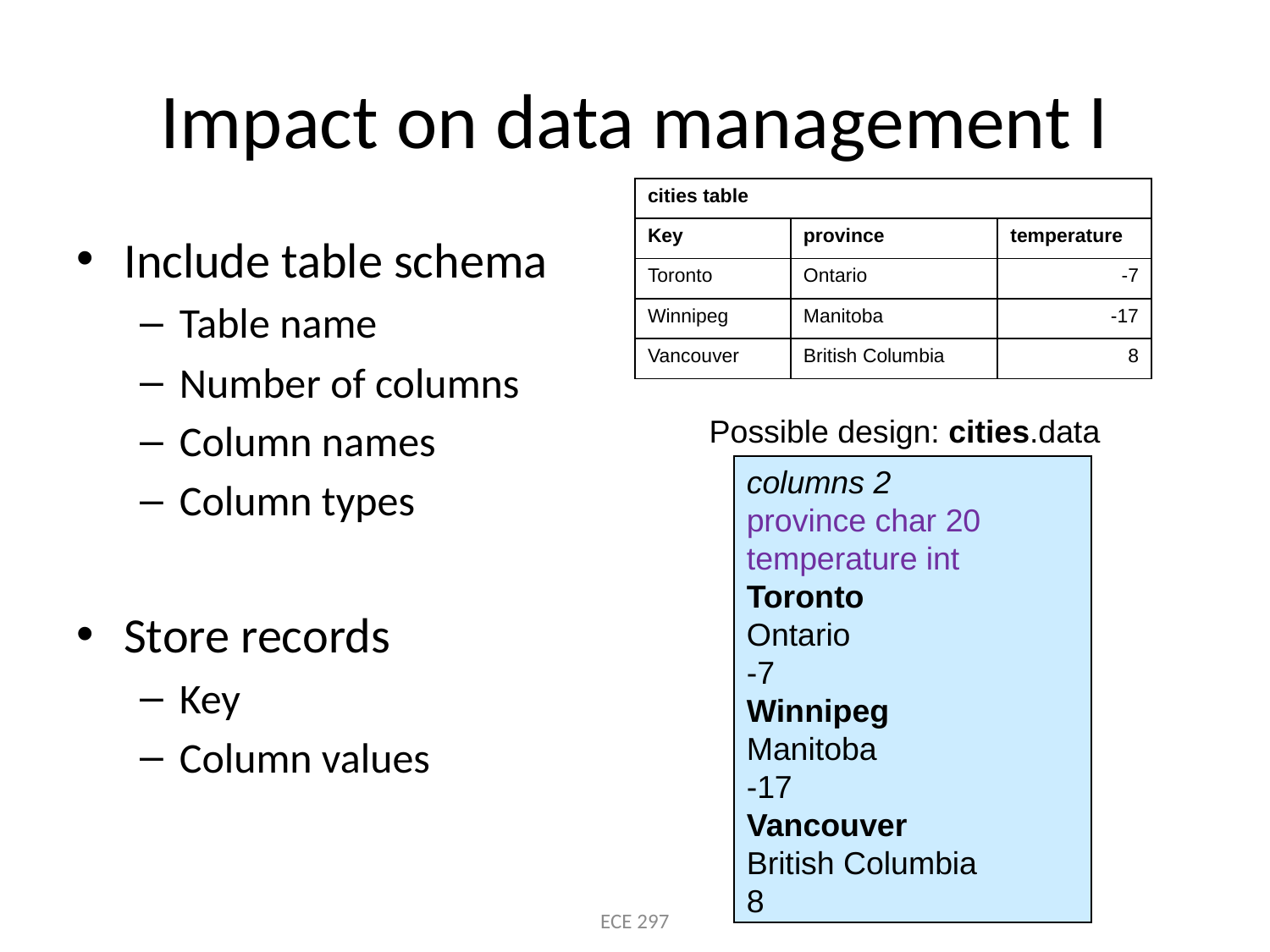

# Impact on data management I
| cities table |  |  |
| --- | --- | --- |
| Key | province | temperature |
| Toronto | Ontario | -7 |
| Winnipeg | Manitoba | -17 |
| Vancouver | British Columbia | 8 |
Include table schema
Table name
Number of columns
Column names
Column types

Store records
Key
Column values
Possible design: cities.data
columns 2
province char 20
temperature int
Toronto
Ontario
-7
Winnipeg
Manitoba
-17
Vancouver
British Columbia
8

ECE 297